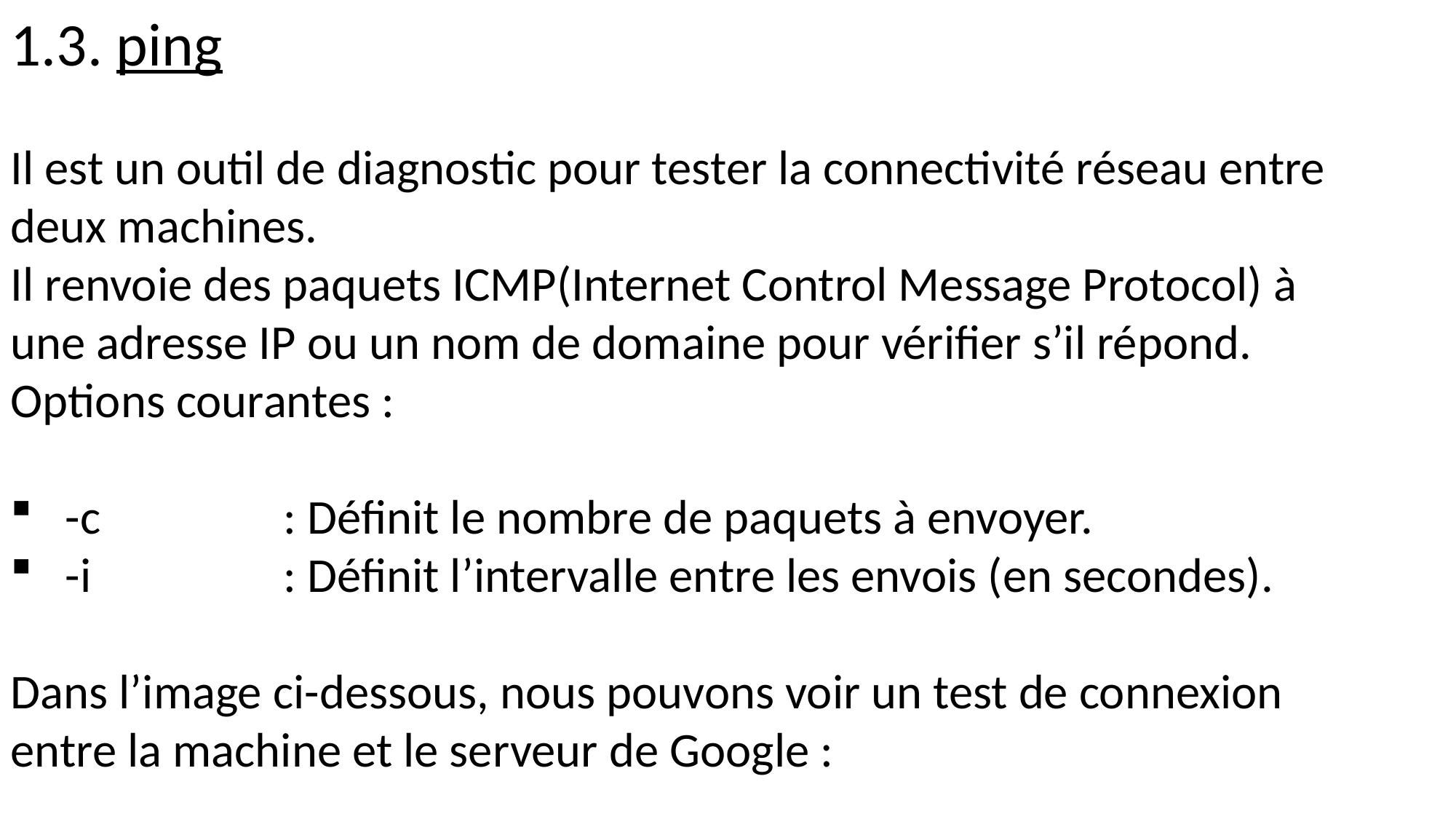

1.3. ping

Il est un outil de diagnostic pour tester la connectivité réseau entre deux machines.
Il renvoie des paquets ICMP(Internet Control Message Protocol) à une adresse IP ou un nom de domaine pour vérifier s’il répond.
Options courantes :

-c		: Définit le nombre de paquets à envoyer.
-i		: Définit l’intervalle entre les envois (en secondes).

Dans l’image ci-dessous, nous pouvons voir un test de connexion entre la machine et le serveur de Google :